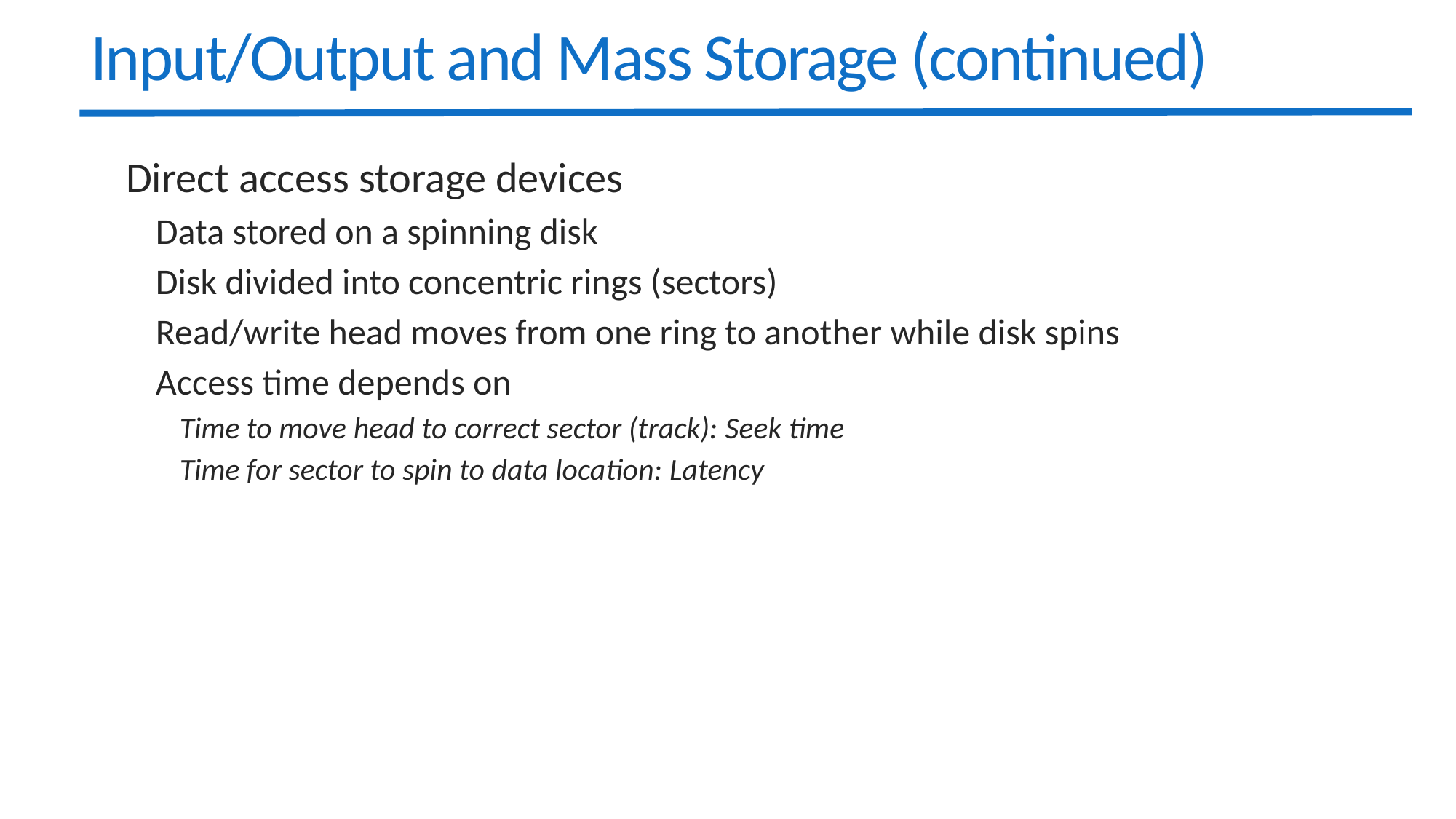

# Input/Output and Mass Storage (continued)
Direct access storage devices
Data stored on a spinning disk
Disk divided into concentric rings (sectors)
Read/write head moves from one ring to another while disk spins
Access time depends on
Time to move head to correct sector (track): Seek time
Time for sector to spin to data location: Latency